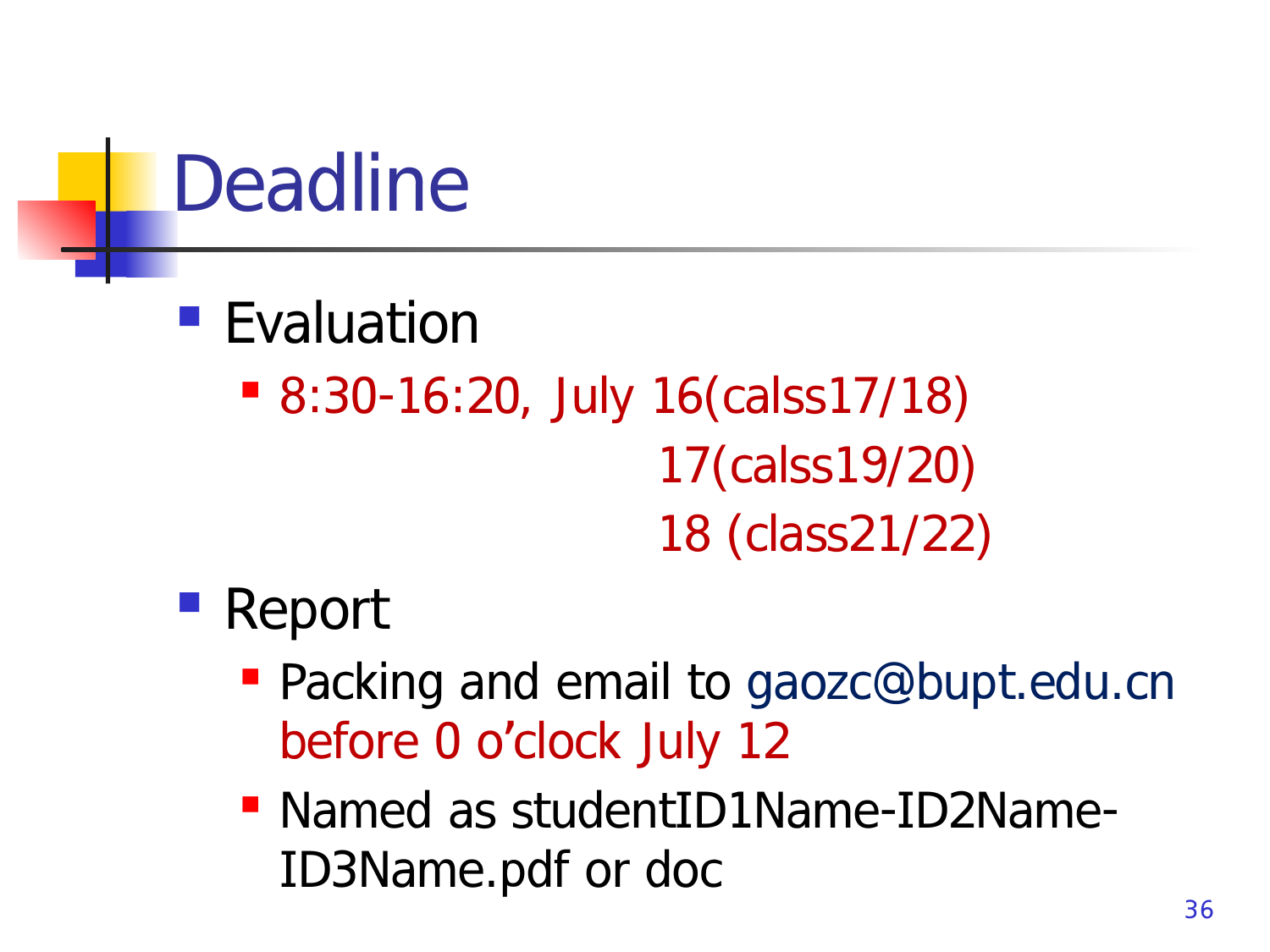

# Deadline
Evaluation
8:30-16:20, July 16(calss17/18)
                           17(calss19/20)
                           18 (class21/22)
Report
Packing and email to gaozc@bupt.edu.cn before 0 o’clock July 12
Named as studentID1Name-ID2Name-ID3Name.pdf or doc

36